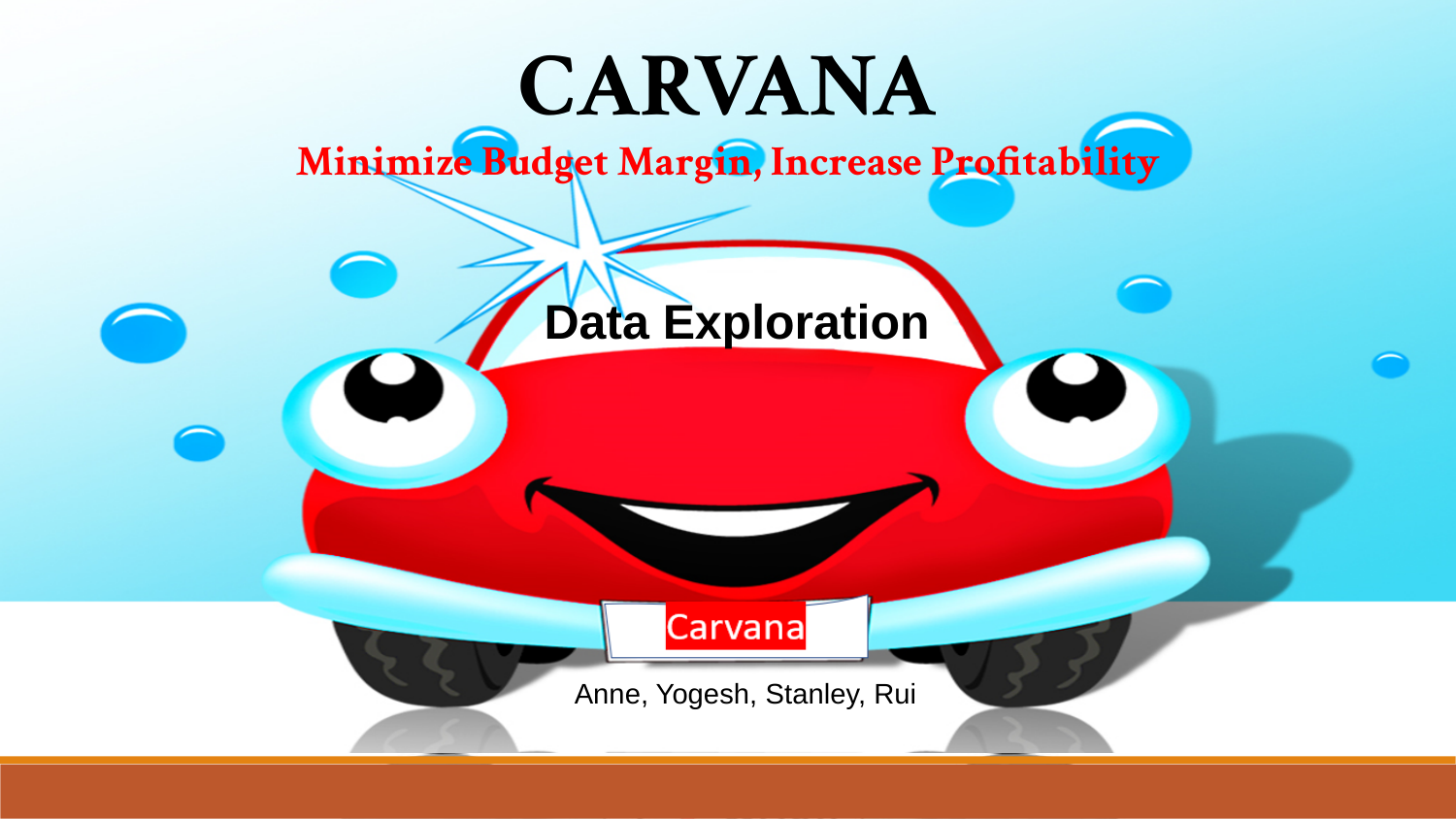

CARVANA
Minimize Budget Margin, Increase Profitability
Data Exploration
Anne, Yogesh, Stanley, Rui